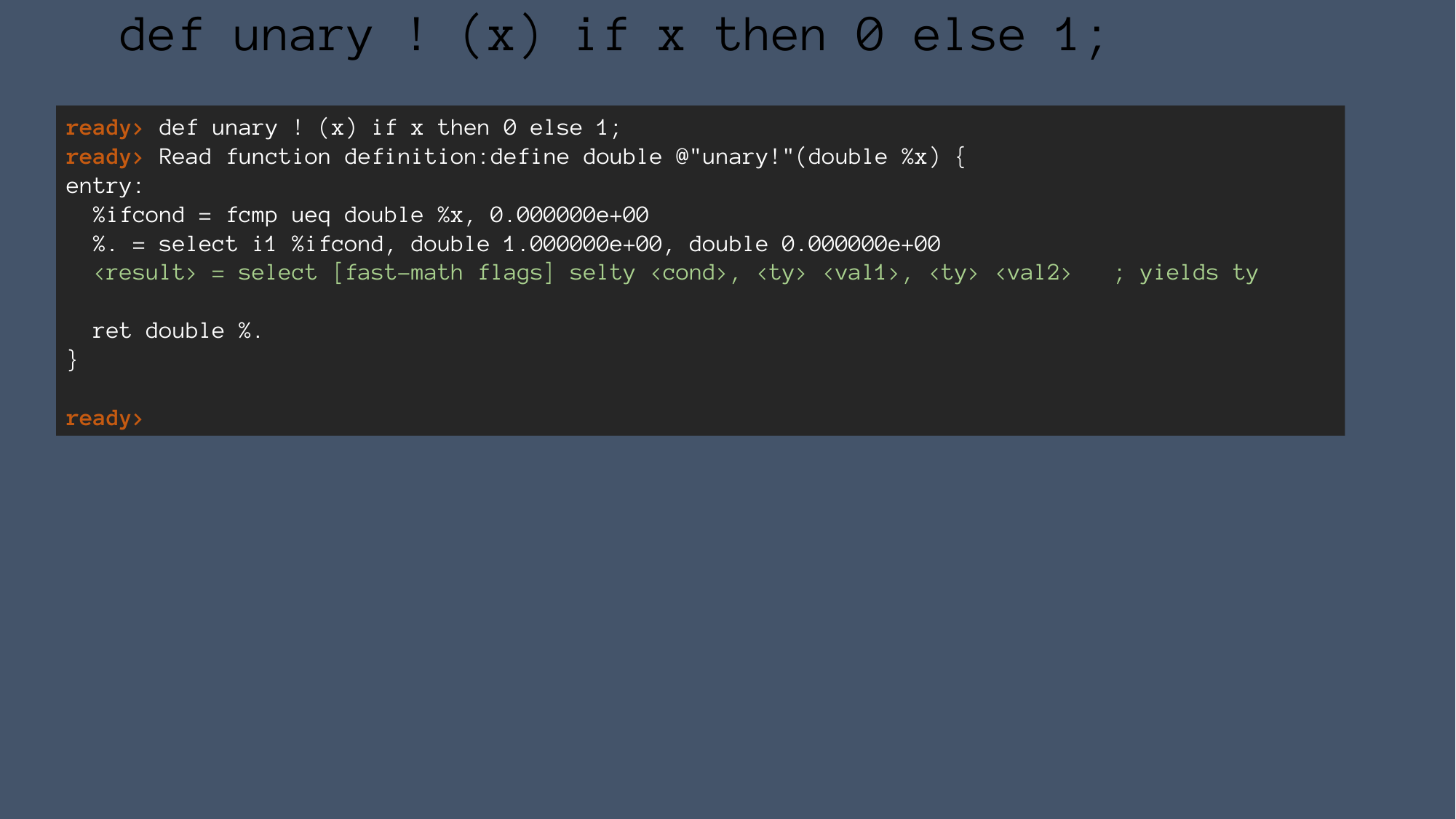

# def unary ! (x) if x then 0 else 1;
ready> def unary ! (x) if x then 0 else 1;
ready> Read function definition:define double @"unary!"(double %x) {
entry:
  %ifcond = fcmp ueq double %x, 0.000000e+00
  %. = select i1 %ifcond, double 1.000000e+00, double 0.000000e+00
  <result> = select [fast-math flags] selty <cond>, <ty> <val1>, <ty> <val2>   ; yields ty

  ret double %.
}

ready>